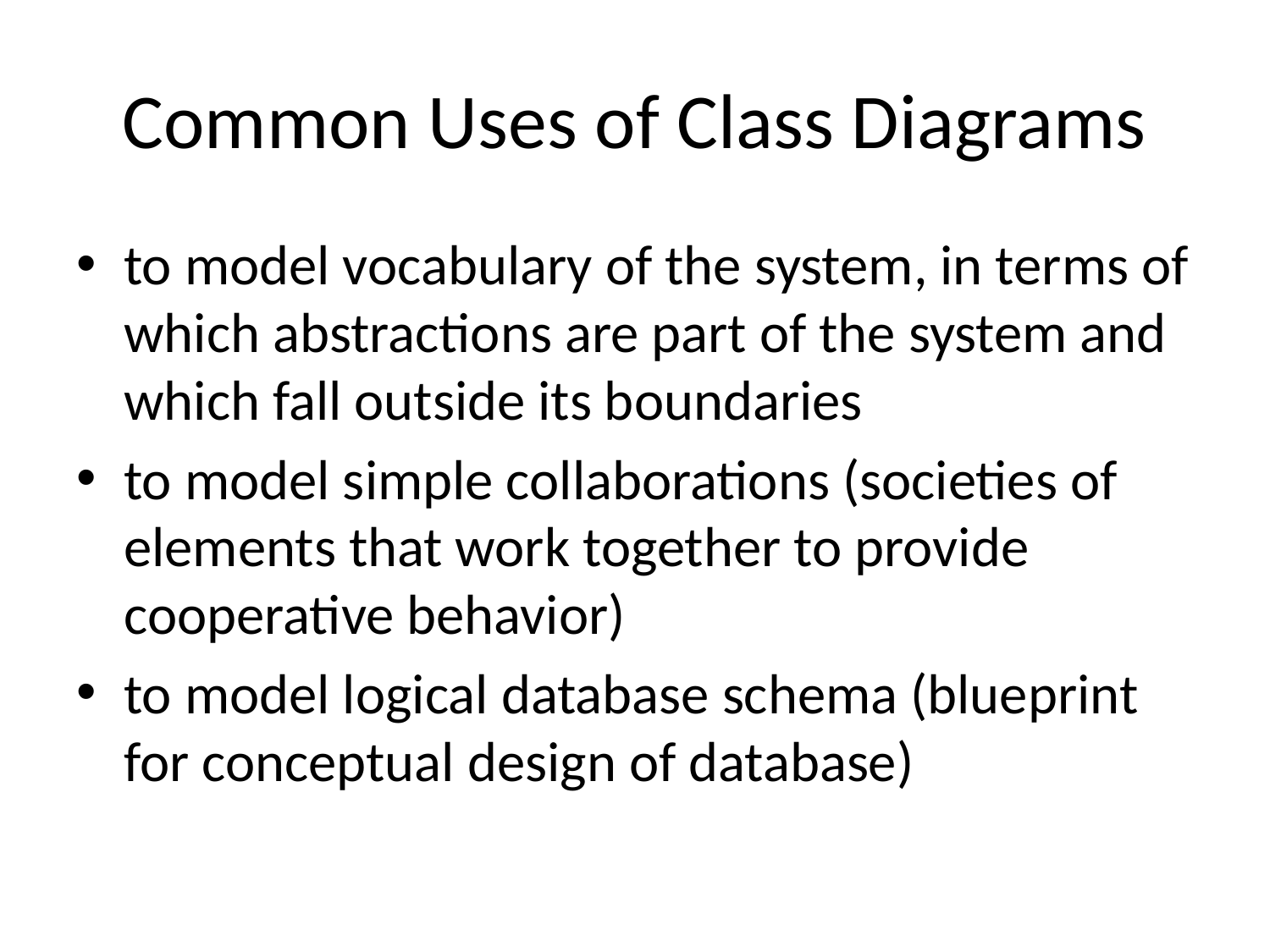

# Common Uses of Class Diagrams
to model vocabulary of the system, in terms of which abstractions are part of the system and which fall outside its boundaries
to model simple collaborations (societies of elements that work together to provide cooperative behavior)
to model logical database schema (blueprint for conceptual design of database)